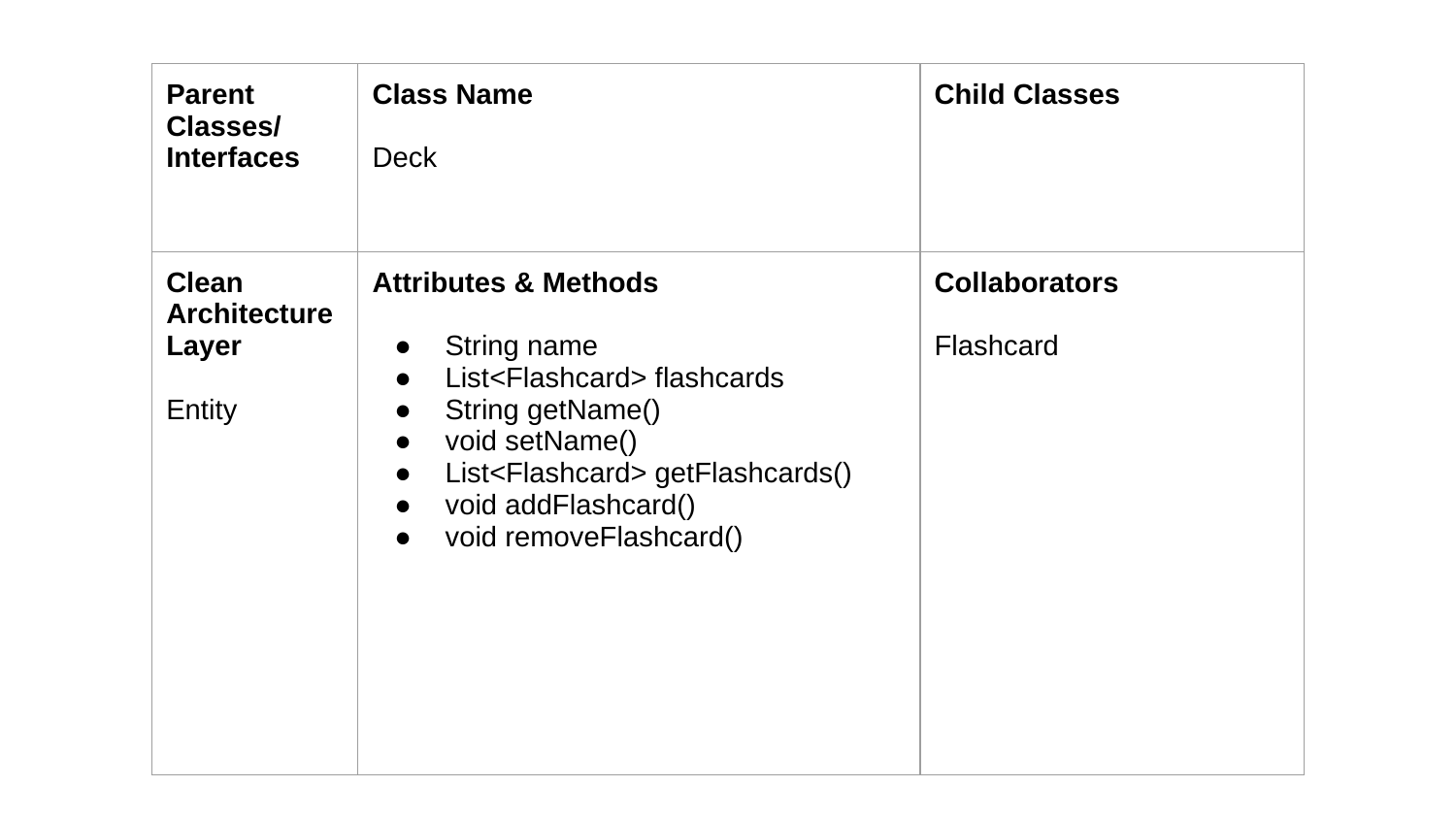

| Parent Classes/ Interfaces | Class Name Deck | Child Classes |
| --- | --- | --- |
| Clean Architecture Layer Entity | Attributes & Methods String name List<Flashcard> flashcards String getName() void setName() List<Flashcard> getFlashcards() void addFlashcard() void removeFlashcard() | Collaborators Flashcard |